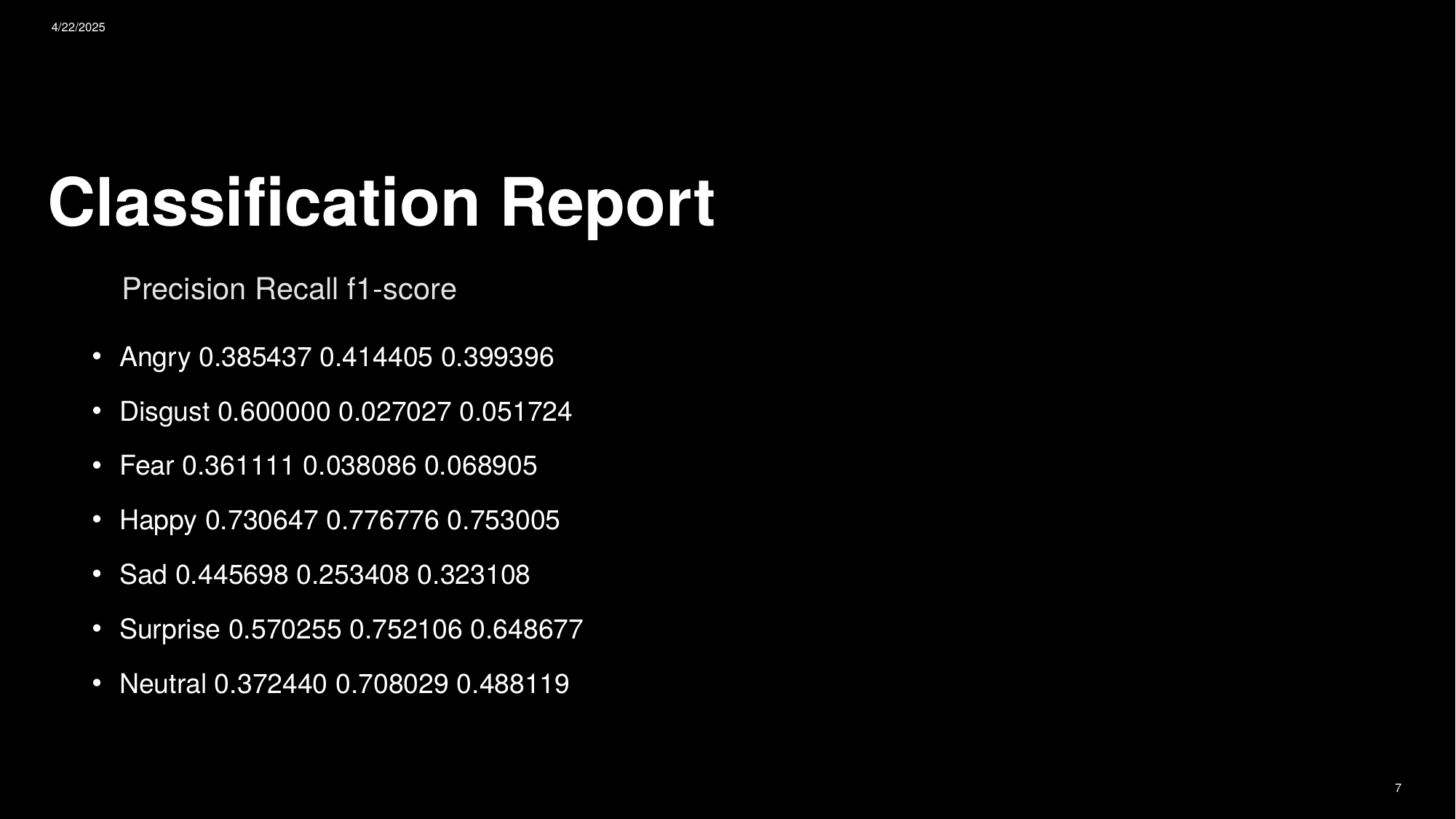

4/22/2025
# Classification Report
Precision Recall f1-score
Angry 0.385437 0.414405 0.399396
Disgust 0.600000 0.027027 0.051724
Fear 0.361111 0.038086 0.068905
Happy 0.730647 0.776776 0.753005
Sad 0.445698 0.253408 0.323108
Surprise 0.570255 0.752106 0.648677
Neutral 0.372440 0.708029 0.488119

7